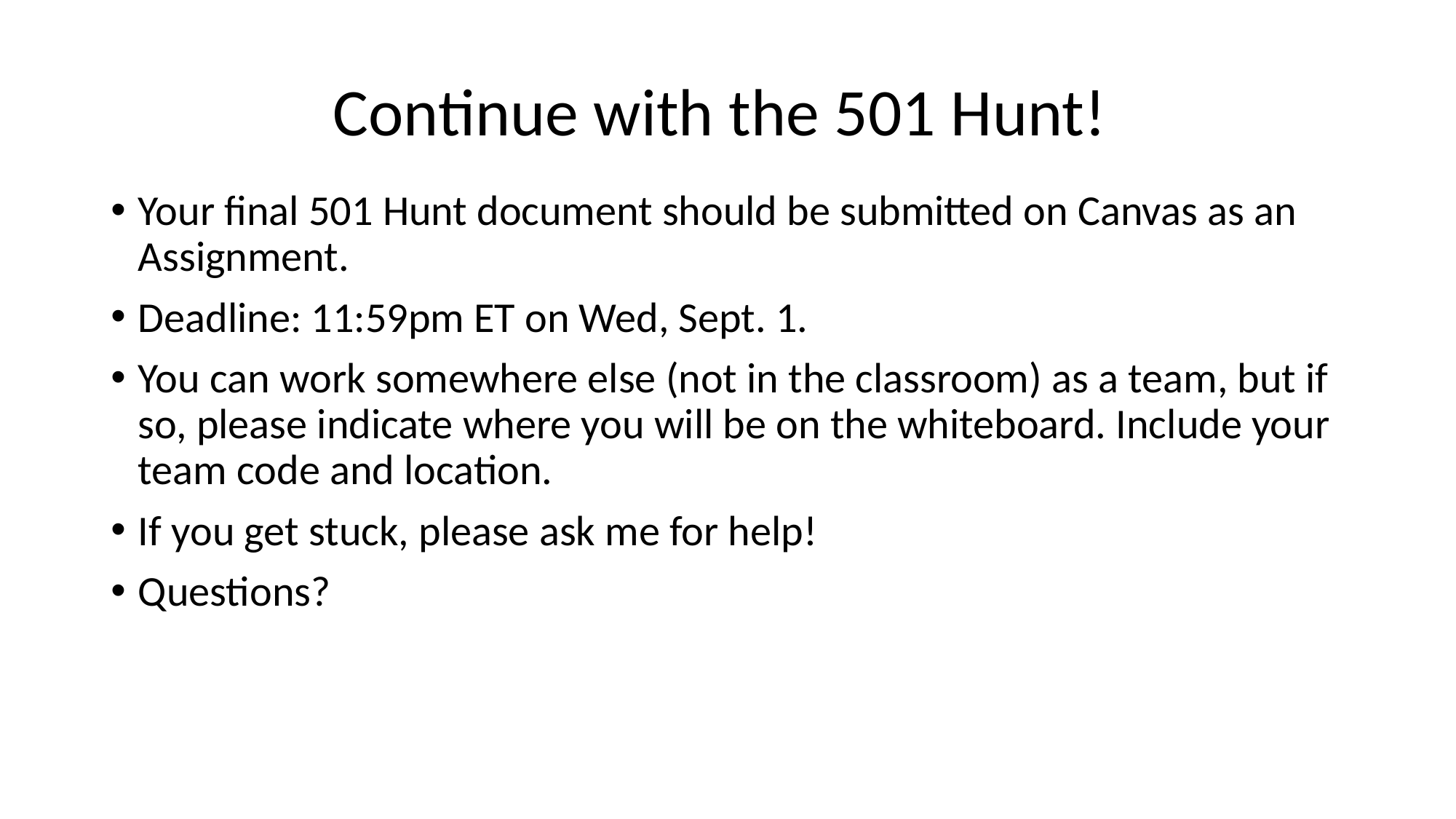

# Continue with the 501 Hunt!
Your final 501 Hunt document should be submitted on Canvas as an Assignment.
Deadline: 11:59pm ET on Wed, Sept. 1.
You can work somewhere else (not in the classroom) as a team, but if so, please indicate where you will be on the whiteboard. Include your team code and location.
If you get stuck, please ask me for help!
Questions?